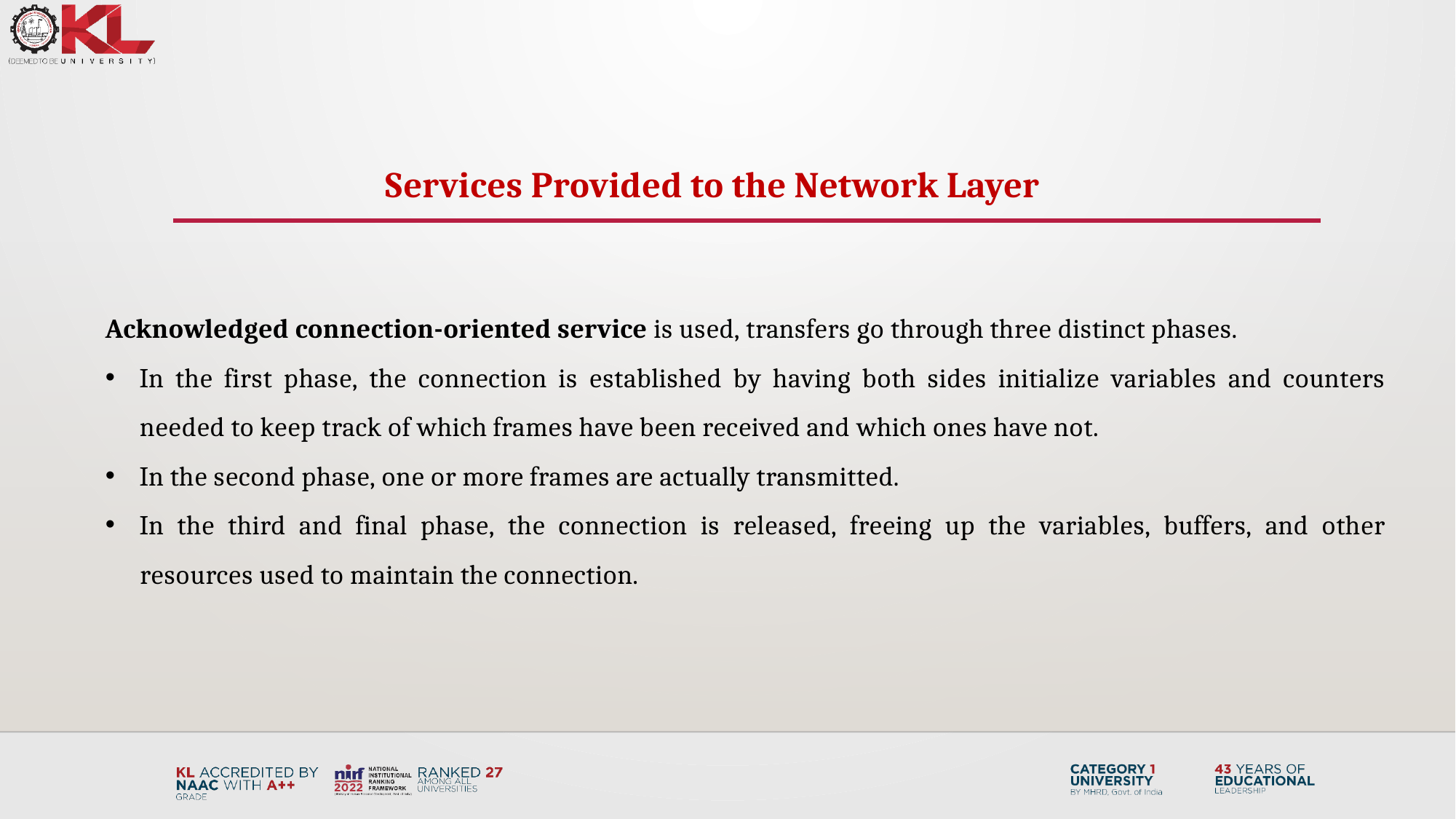

Services Provided to the Network Layer
Acknowledged connection-oriented service is used, transfers go through three distinct phases.
In the first phase, the connection is established by having both sides initialize variables and counters needed to keep track of which frames have been received and which ones have not.
In the second phase, one or more frames are actually transmitted.
In the third and final phase, the connection is released, freeing up the variables, buffers, and other resources used to maintain the connection.